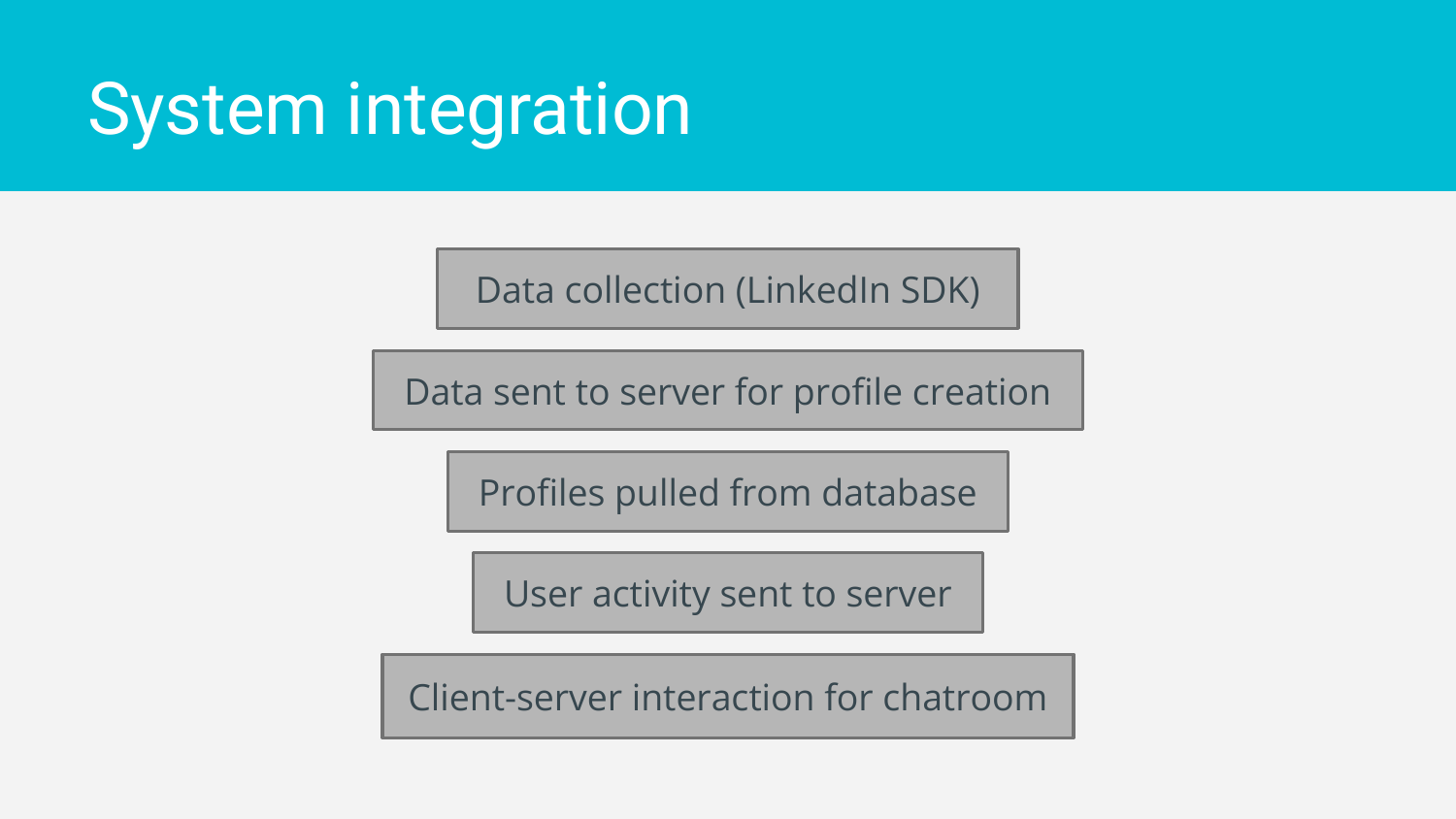

# System integration
Data collection (LinkedIn SDK)
Data sent to server for profile creation
Profiles pulled from database
User activity sent to server
Client-server interaction for chatroom